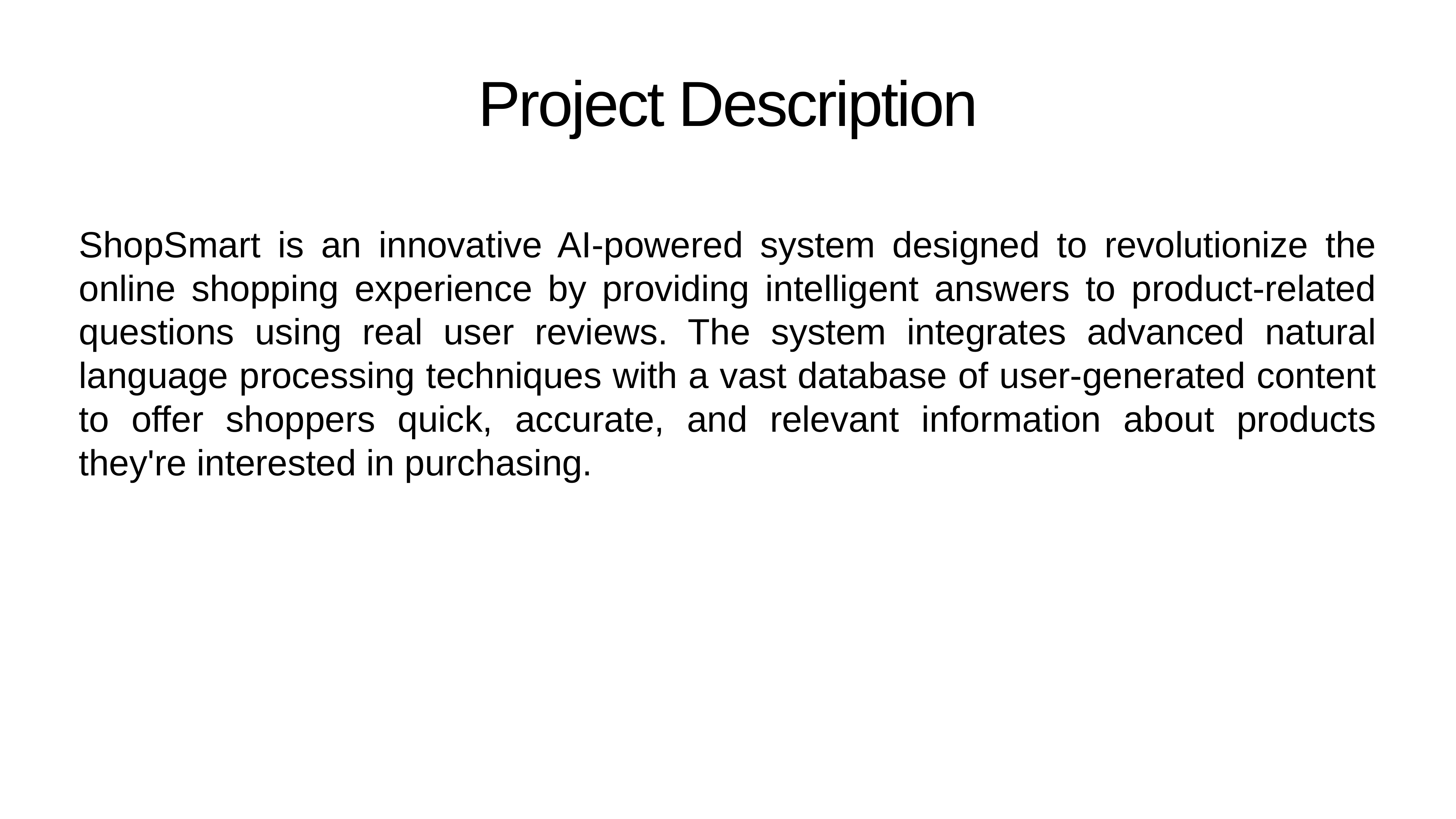

# Project Description
ShopSmart is an innovative AI-powered system designed to revolutionize the online shopping experience by providing intelligent answers to product-related questions using real user reviews. The system integrates advanced natural language processing techniques with a vast database of user-generated content to offer shoppers quick, accurate, and relevant information about products they're interested in purchasing.